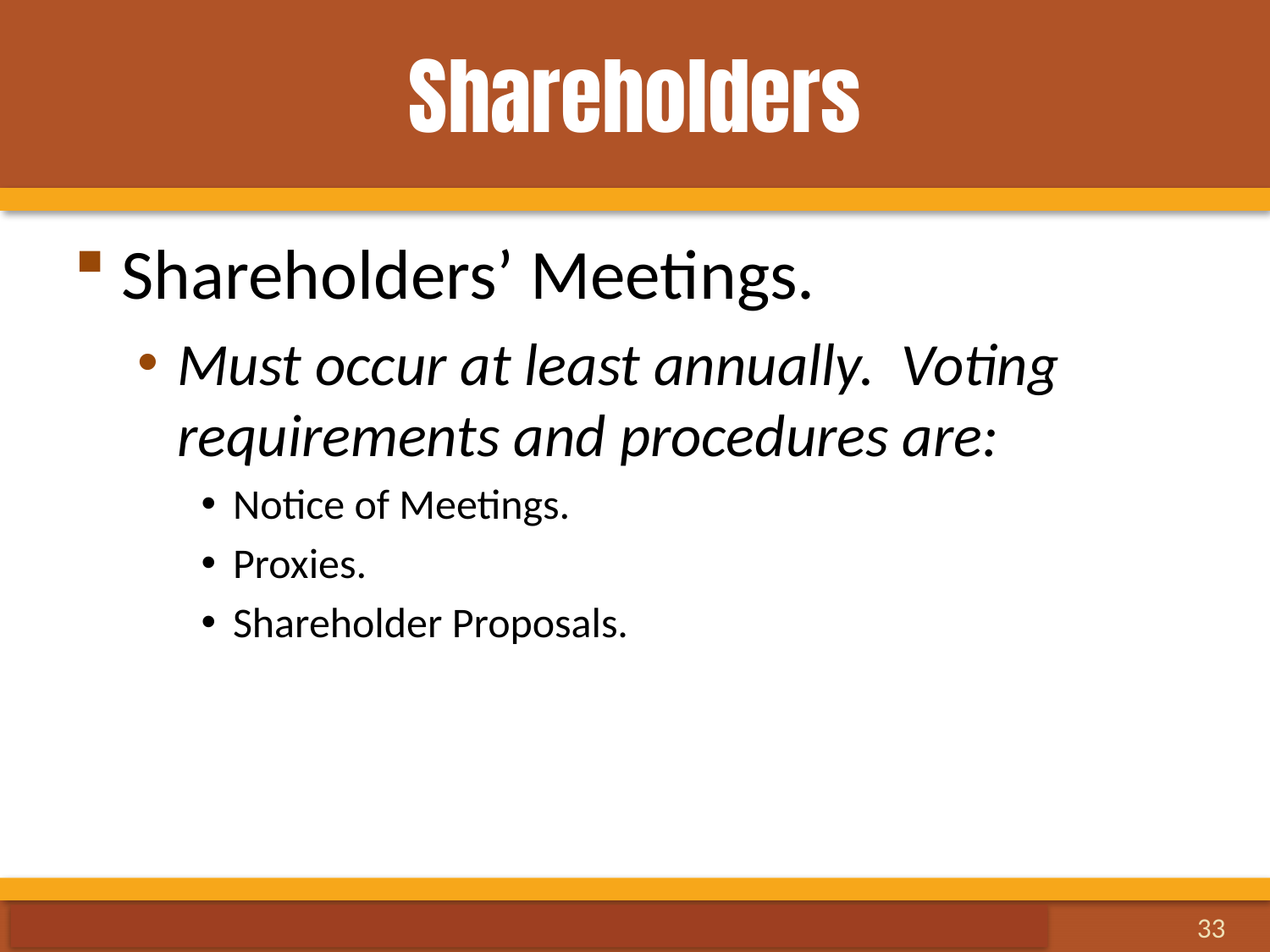

# Shareholders
Shareholders’ Meetings.
Must occur at least annually.  Voting requirements and procedures are:
Notice of Meetings.
Proxies.
Shareholder Proposals.
33